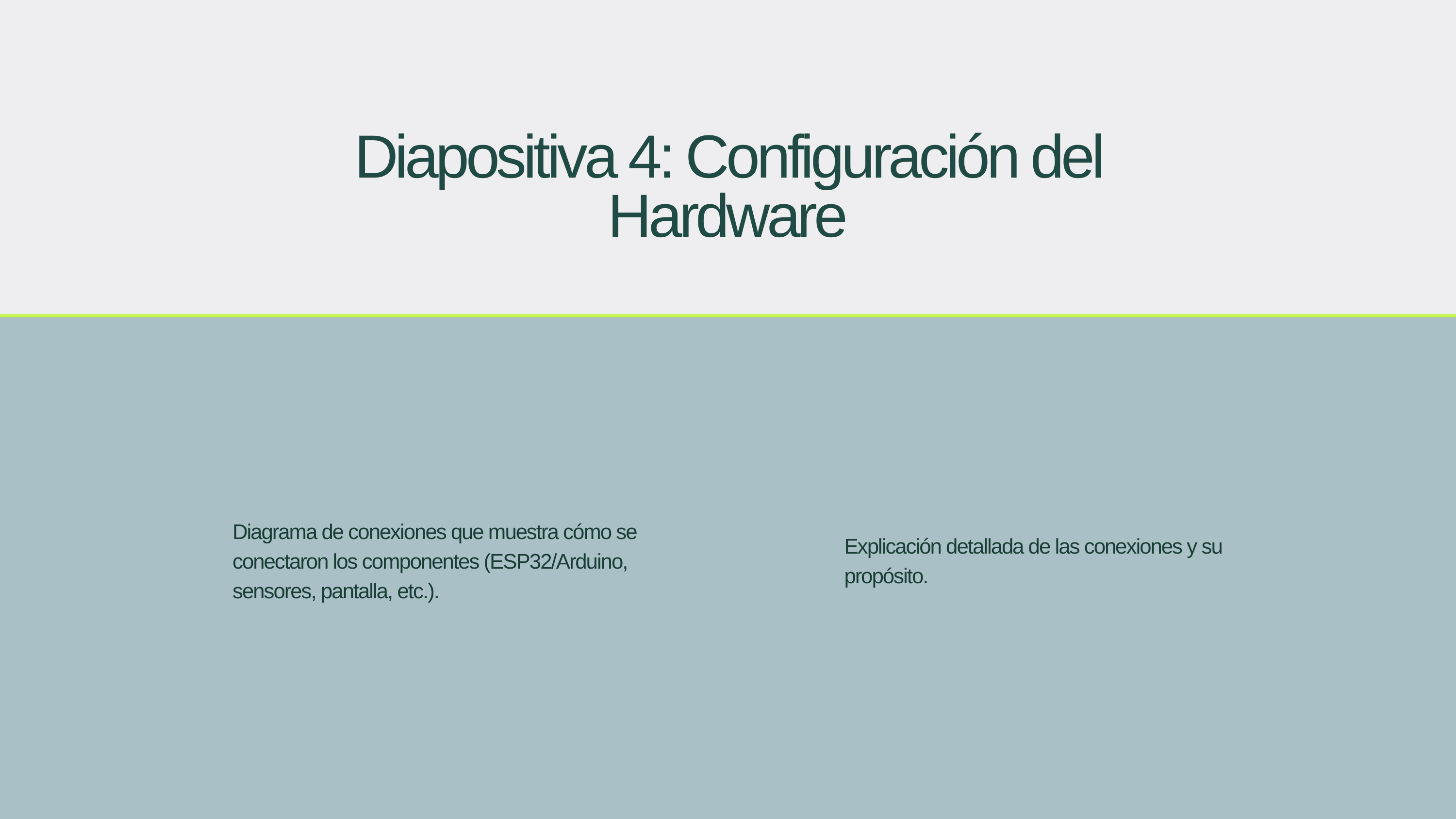

Diapositiva 4: Configuración del Hardware

Diagrama de conexiones que muestra cómo se conectaron los componentes (ESP32/Arduino, sensores, pantalla, etc.).
Explicación detallada de las conexiones y su propósito.